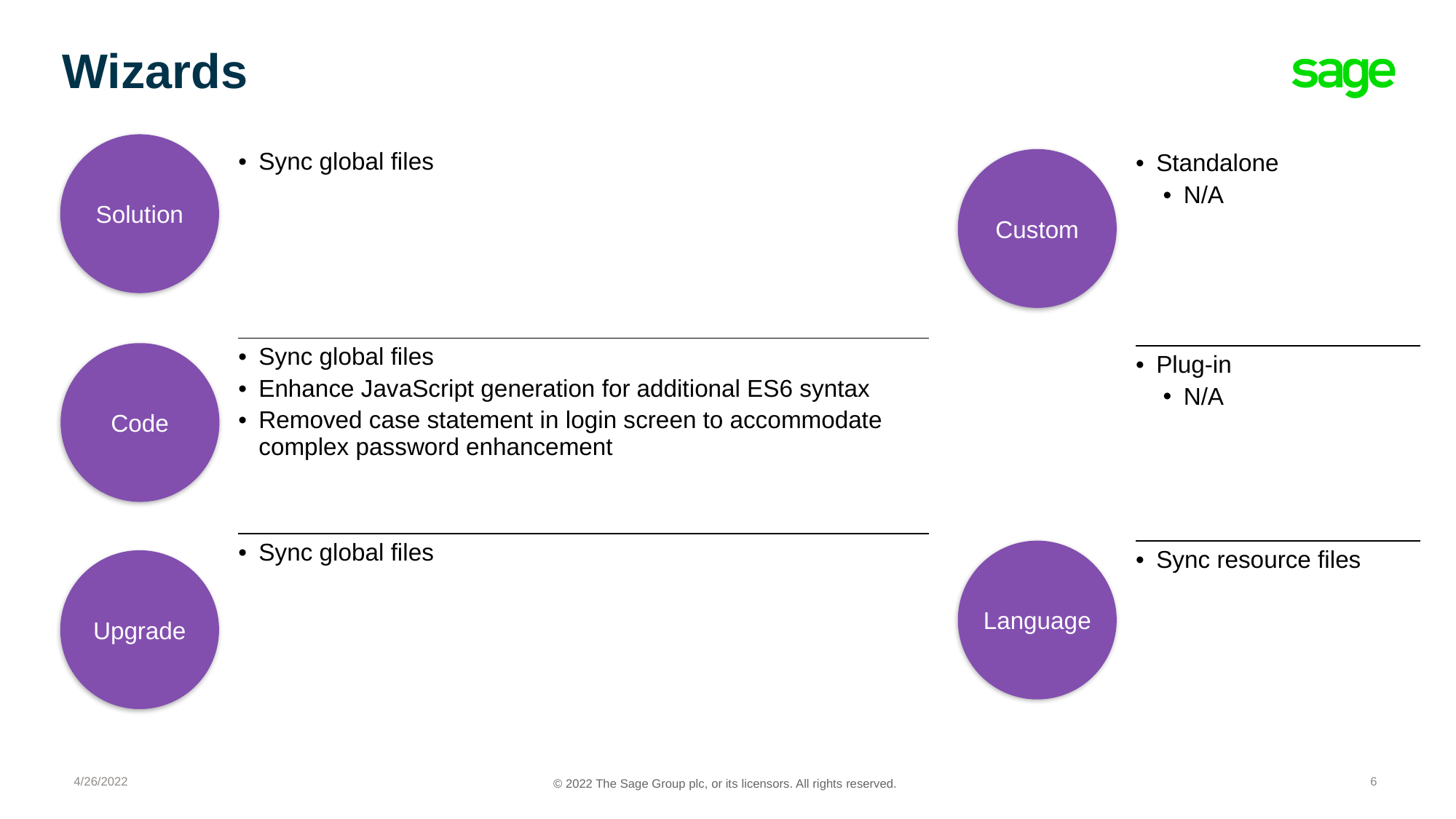

# Wizards
Solution
| Sync global files |
| --- |
| Sync global files Enhance JavaScript generation for additional ES6 syntax Removed case statement in login screen to accommodate complex password enhancement |
| Sync global files |
| Standalone N/A |
| --- |
| Plug-in N/A |
| Sync resource files |
Custom
Code
Language
Upgrade
4/26/2022
6